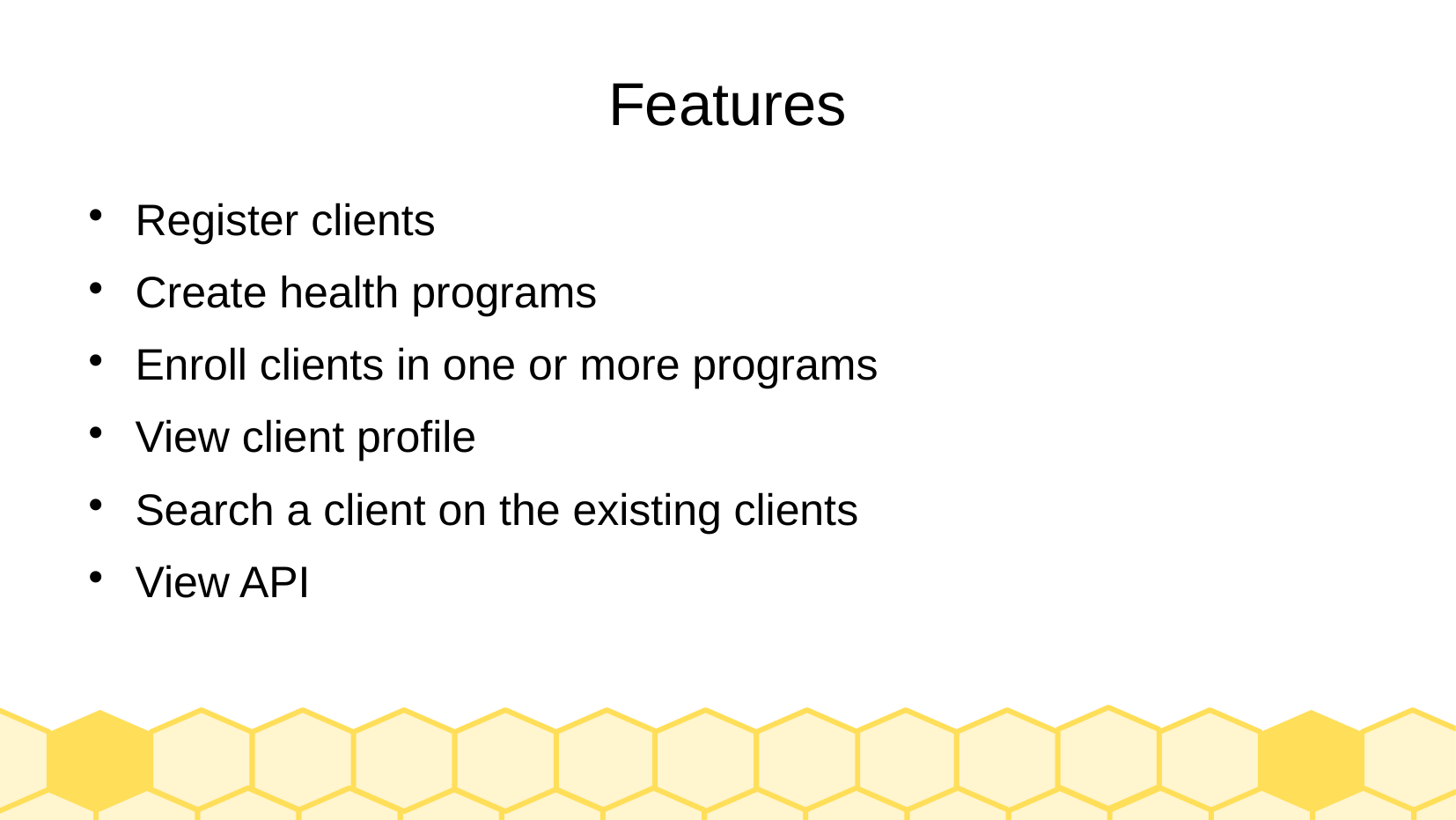

# Features
Register clients
Create health programs
Enroll clients in one or more programs
View client profile
Search a client on the existing clients
View API